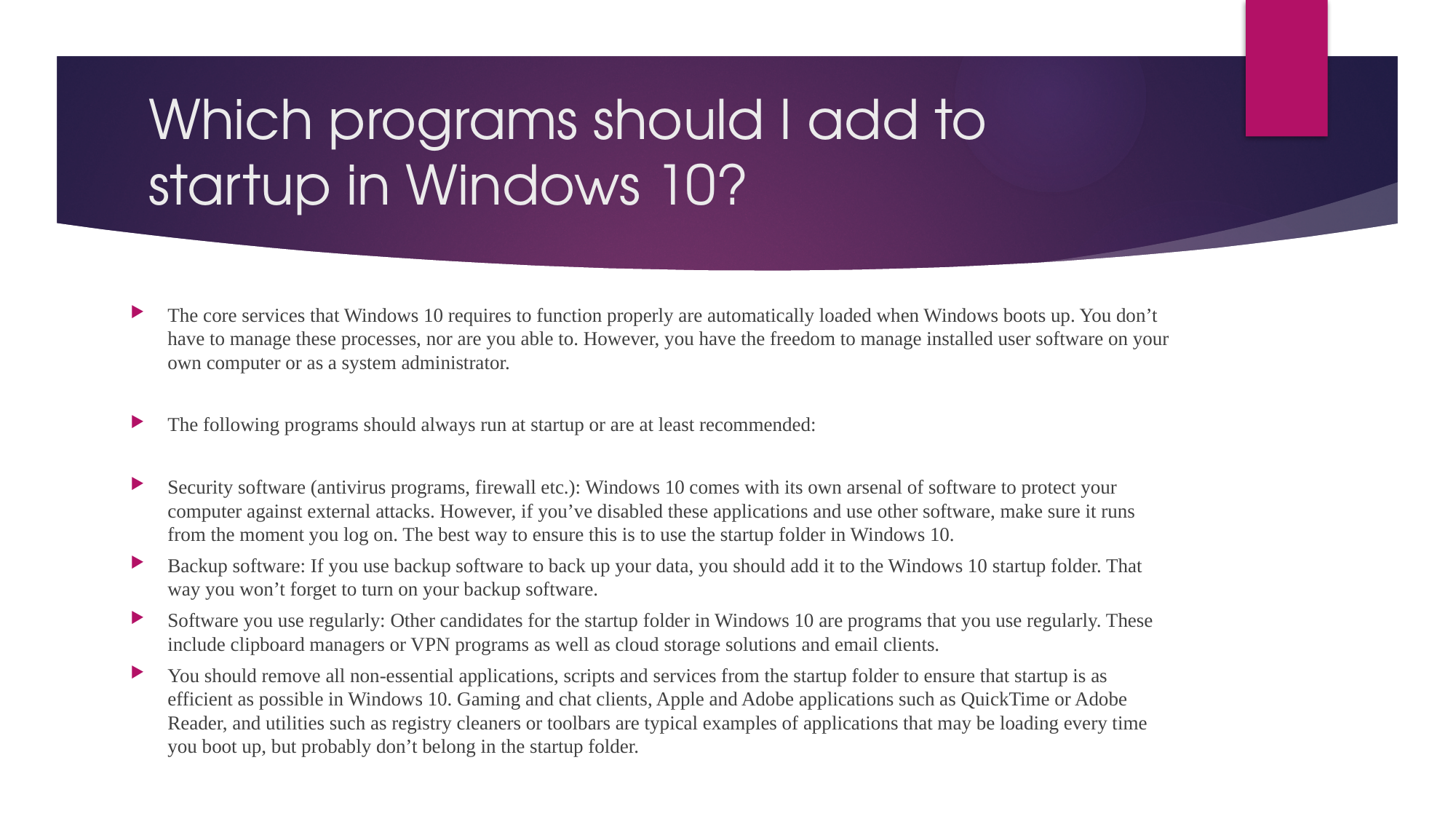

# Which programs should I add to startup in Windows 10?
The core services that Windows 10 requires to function properly are automatically loaded when Windows boots up. You don’t have to manage these processes, nor are you able to. However, you have the freedom to manage installed user software on your own computer or as a system administrator.

The following programs should always run at startup or are at least recommended:

Security software (antivirus programs, firewall etc.): Windows 10 comes with its own arsenal of software to protect your computer against external attacks. However, if you’ve disabled these applications and use other software, make sure it runs from the moment you log on. The best way to ensure this is to use the startup folder in Windows 10.
Backup software: If you use backup software to back up your data, you should add it to the Windows 10 startup folder. That way you won’t forget to turn on your backup software.
Software you use regularly: Other candidates for the startup folder in Windows 10 are programs that you use regularly. These include clipboard managers or VPN programs as well as cloud storage solutions and email clients.
You should remove all non-essential applications, scripts and services from the startup folder to ensure that startup is as efficient as possible in Windows 10. Gaming and chat clients, Apple and Adobe applications such as QuickTime or Adobe Reader, and utilities such as registry cleaners or toolbars are typical examples of applications that may be loading every time you boot up, but probably don’t belong in the startup folder.